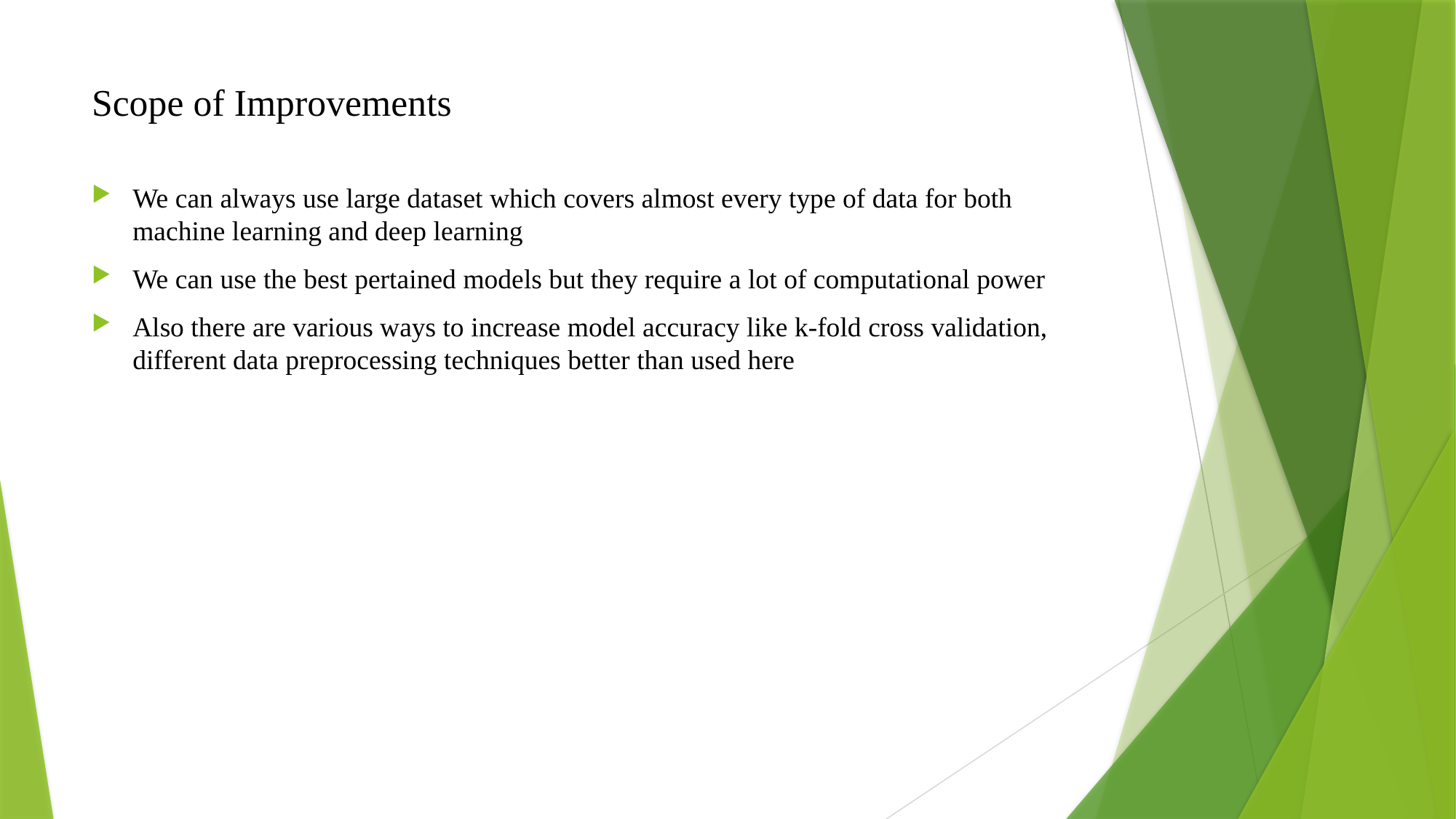

# Scope of Improvements
We can always use large dataset which covers almost every type of data for both machine learning and deep learning
We can use the best pertained models but they require a lot of computational power
Also there are various ways to increase model accuracy like k-fold cross validation, different data preprocessing techniques better than used here